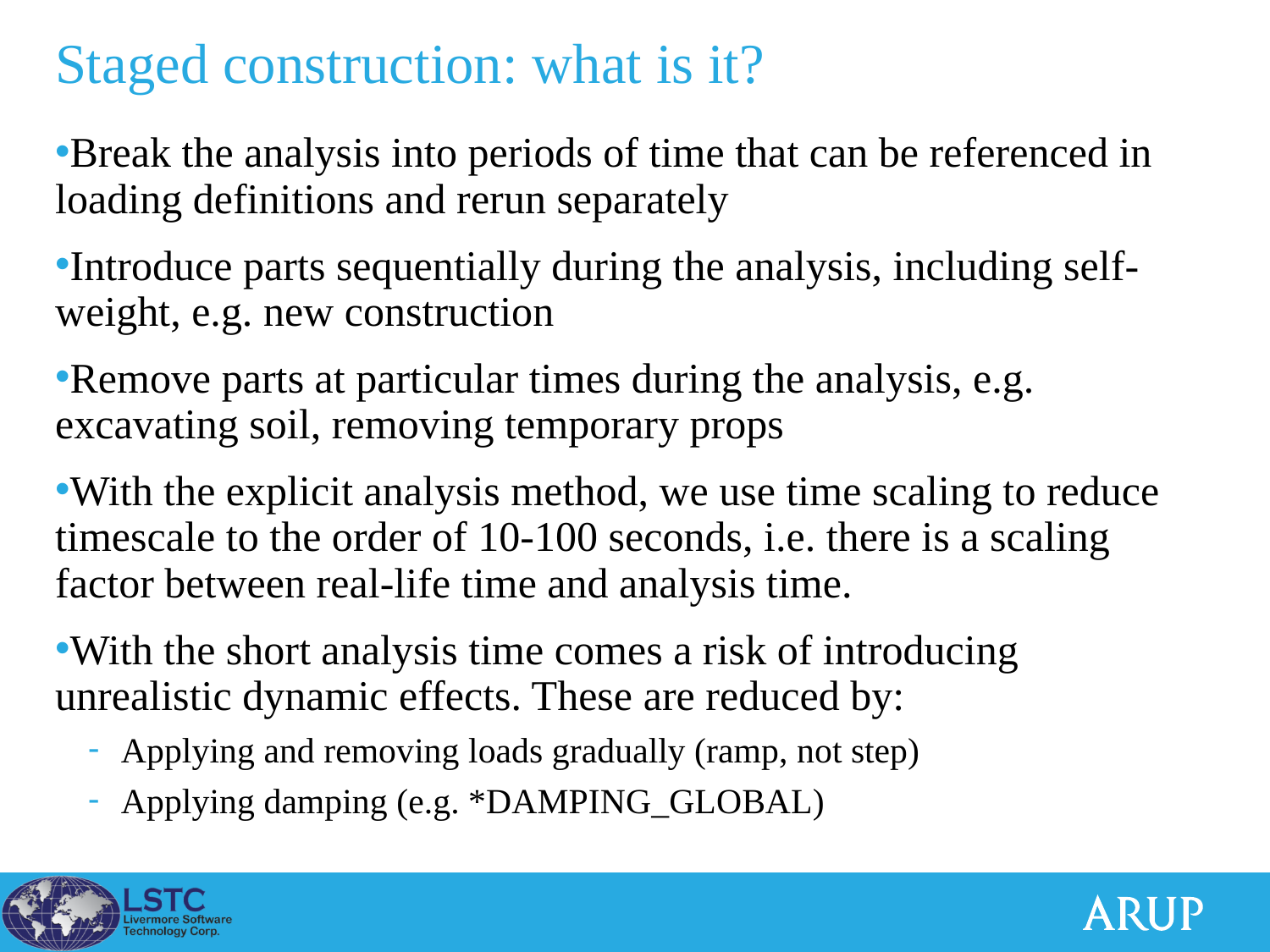

# Staged construction: what is it?
Break the analysis into periods of time that can be referenced in loading definitions and rerun separately
Introduce parts sequentially during the analysis, including self-weight, e.g. new construction
Remove parts at particular times during the analysis, e.g. excavating soil, removing temporary props
With the explicit analysis method, we use time scaling to reduce timescale to the order of 10-100 seconds, i.e. there is a scaling factor between real-life time and analysis time.
With the short analysis time comes a risk of introducing unrealistic dynamic effects. These are reduced by:
Applying and removing loads gradually (ramp, not step)
Applying damping (e.g. *DAMPING_GLOBAL)